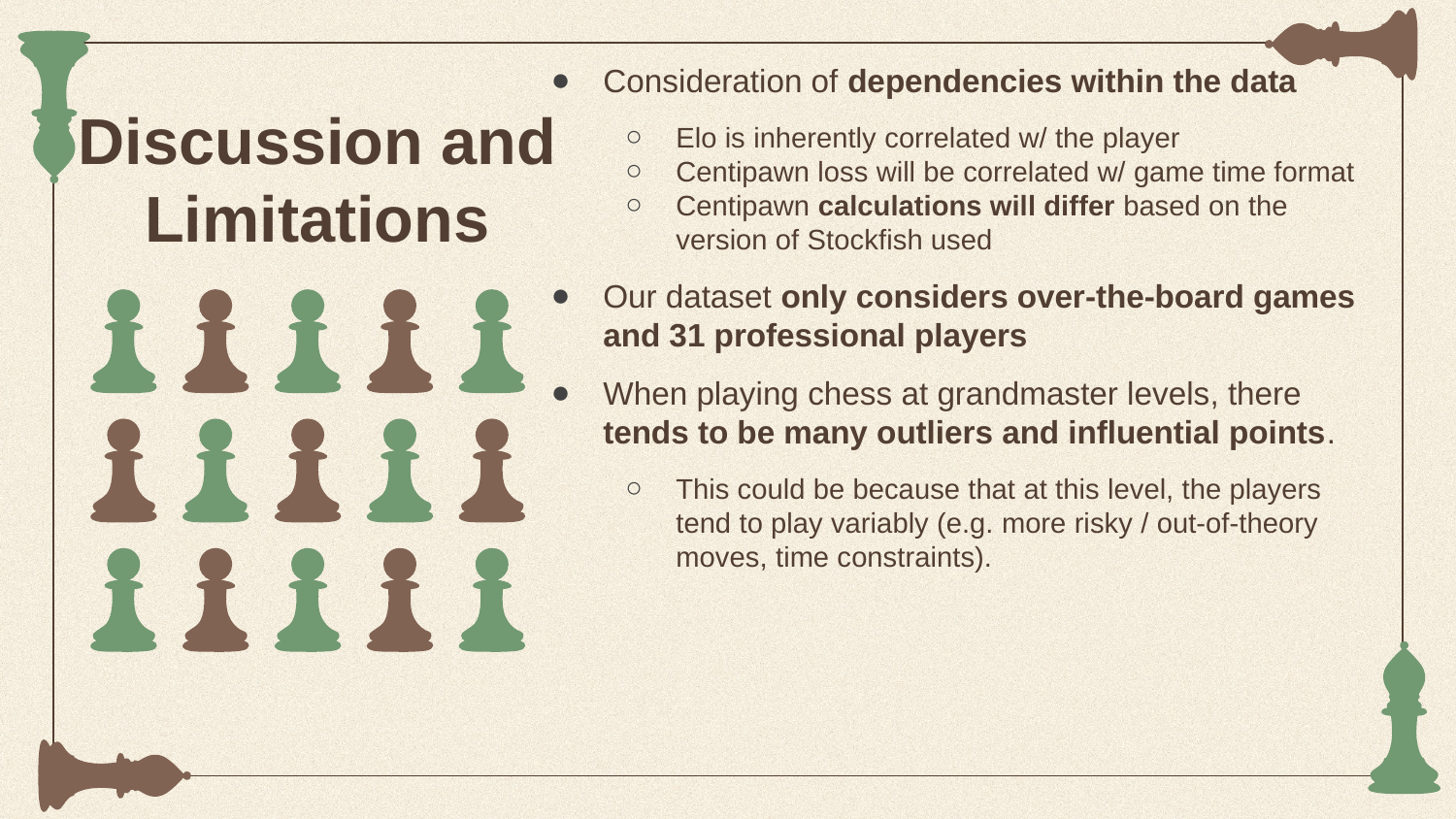

Consideration of dependencies within the data
Elo is inherently correlated w/ the player
Centipawn loss will be correlated w/ game time format
Centipawn calculations will differ based on the version of Stockfish used
Our dataset only considers over-the-board games and 31 professional players
When playing chess at grandmaster levels, there tends to be many outliers and influential points.
This could be because that at this level, the players tend to play variably (e.g. more risky / out-of-theory moves, time constraints).
# Discussion and Limitations